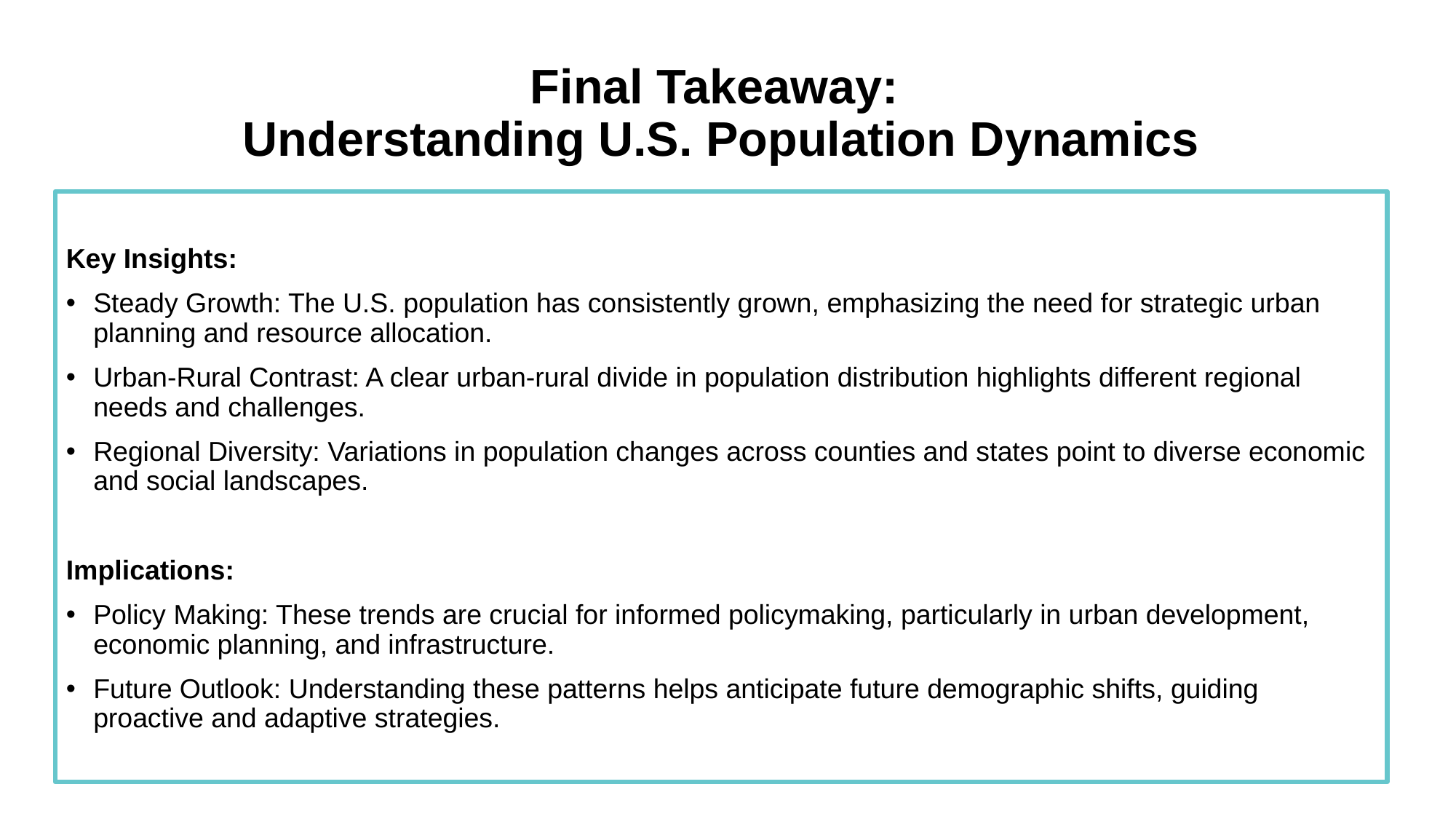

# Final Takeaway: Understanding U.S. Population Dynamics

Key Insights:
Steady Growth: The U.S. population has consistently grown, emphasizing the need for strategic urban planning and resource allocation.
Urban-Rural Contrast: A clear urban-rural divide in population distribution highlights different regional needs and challenges.
Regional Diversity: Variations in population changes across counties and states point to diverse economic and social landscapes.

Implications:
Policy Making: These trends are crucial for informed policymaking, particularly in urban development, economic planning, and infrastructure.
Future Outlook: Understanding these patterns helps anticipate future demographic shifts, guiding proactive and adaptive strategies.